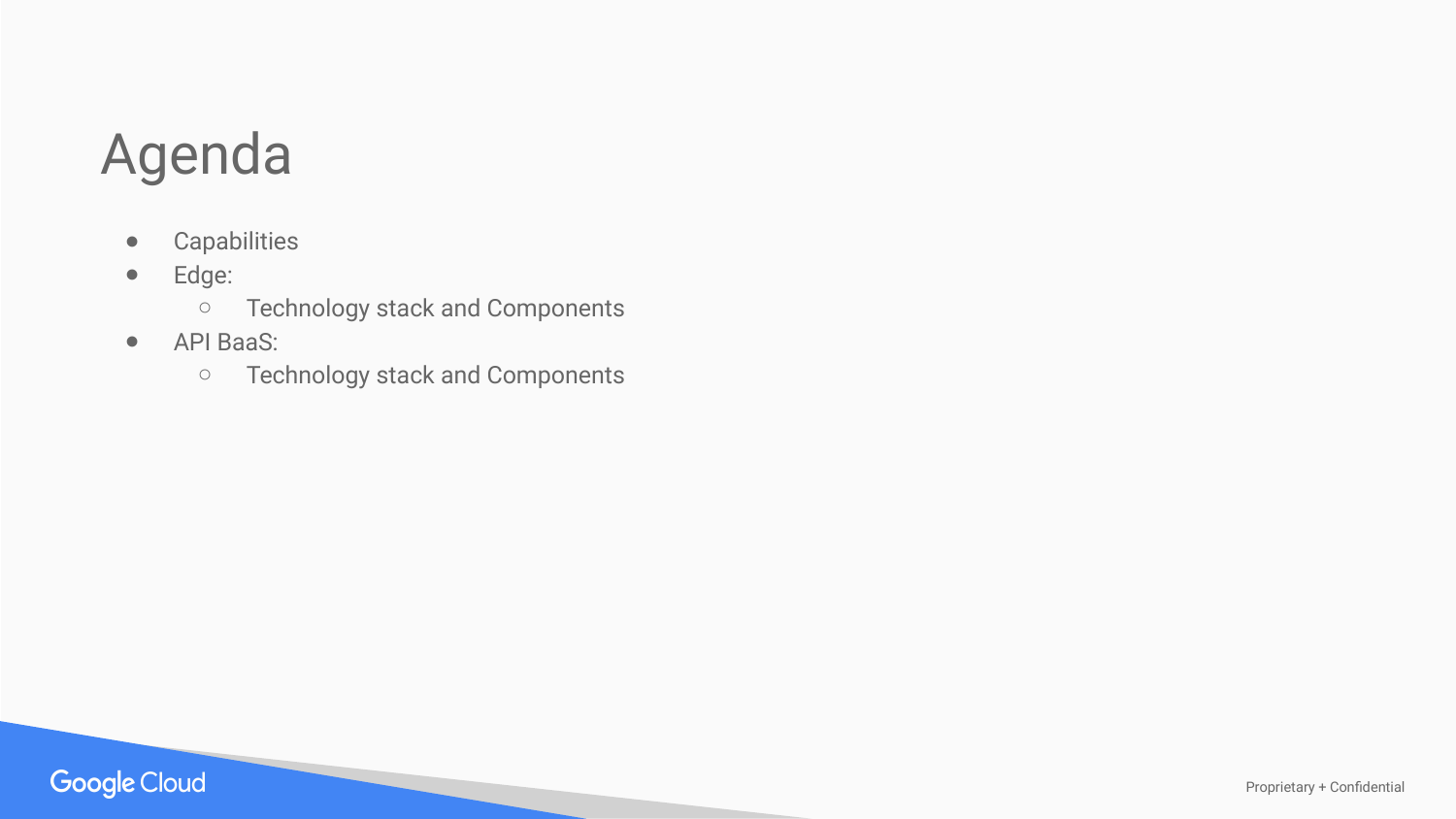

Agenda
Capabilities
Edge:
Technology stack and Components
API BaaS:
Technology stack and Components